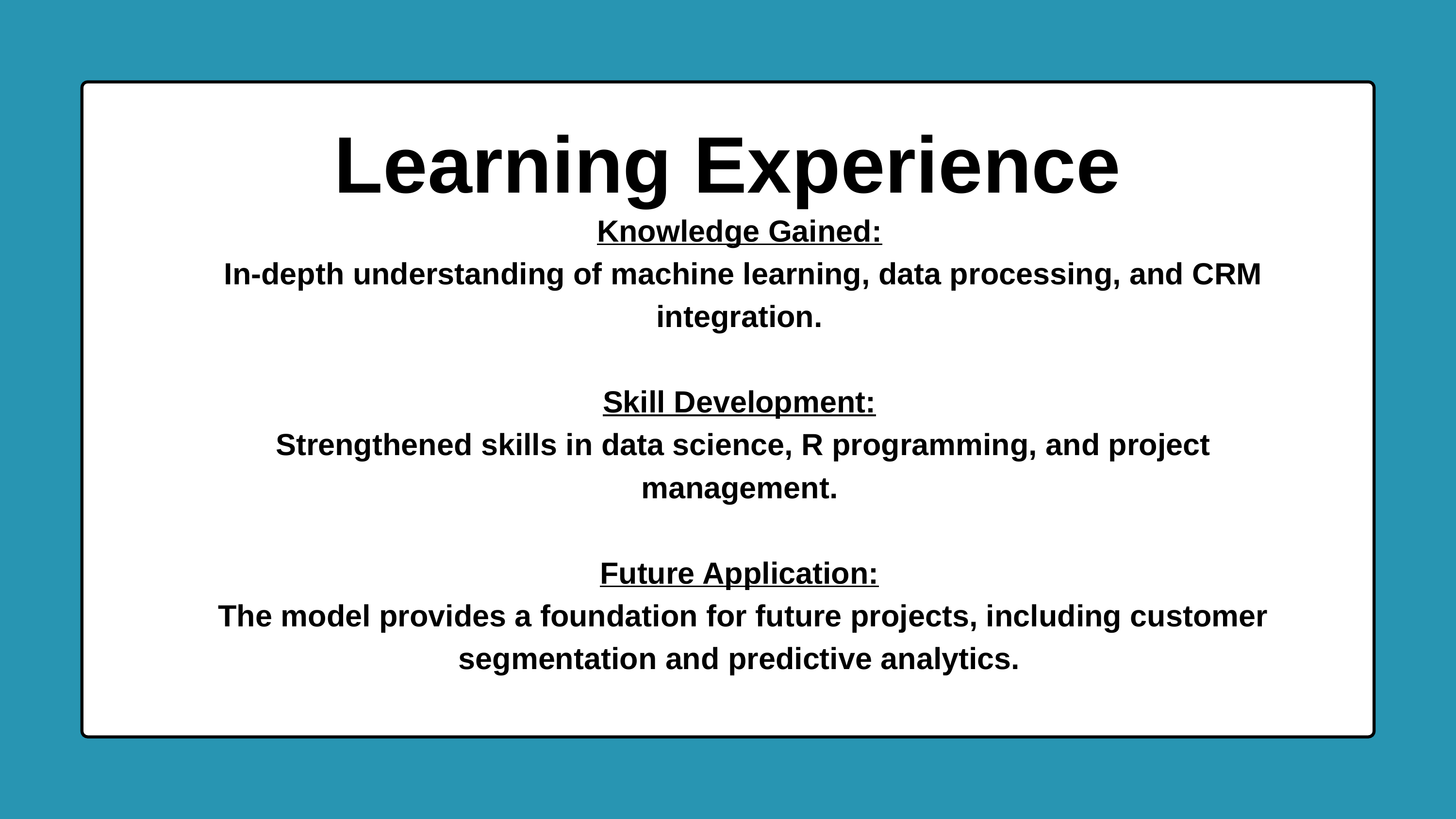

Learning Experience
Knowledge Gained:
 In-depth understanding of machine learning, data processing, and CRM integration.

Skill Development:
 Strengthened skills in data science, R programming, and project management.

Future Application:
 The model provides a foundation for future projects, including customer segmentation and predictive analytics.